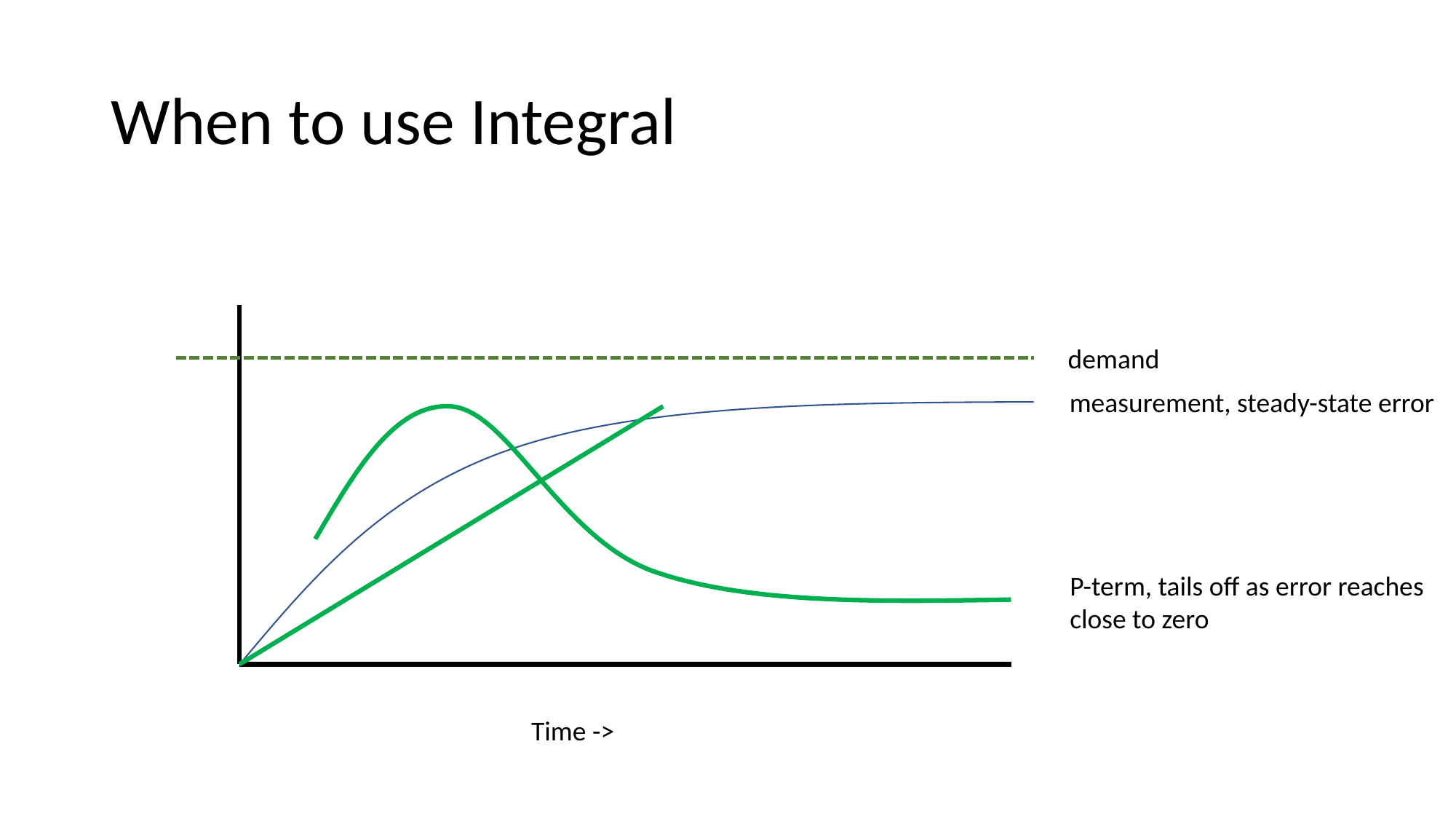

# When to use Integral
demand
measurement, steady-state error

P-term, tails off as error reaches
close to zero
Time ->